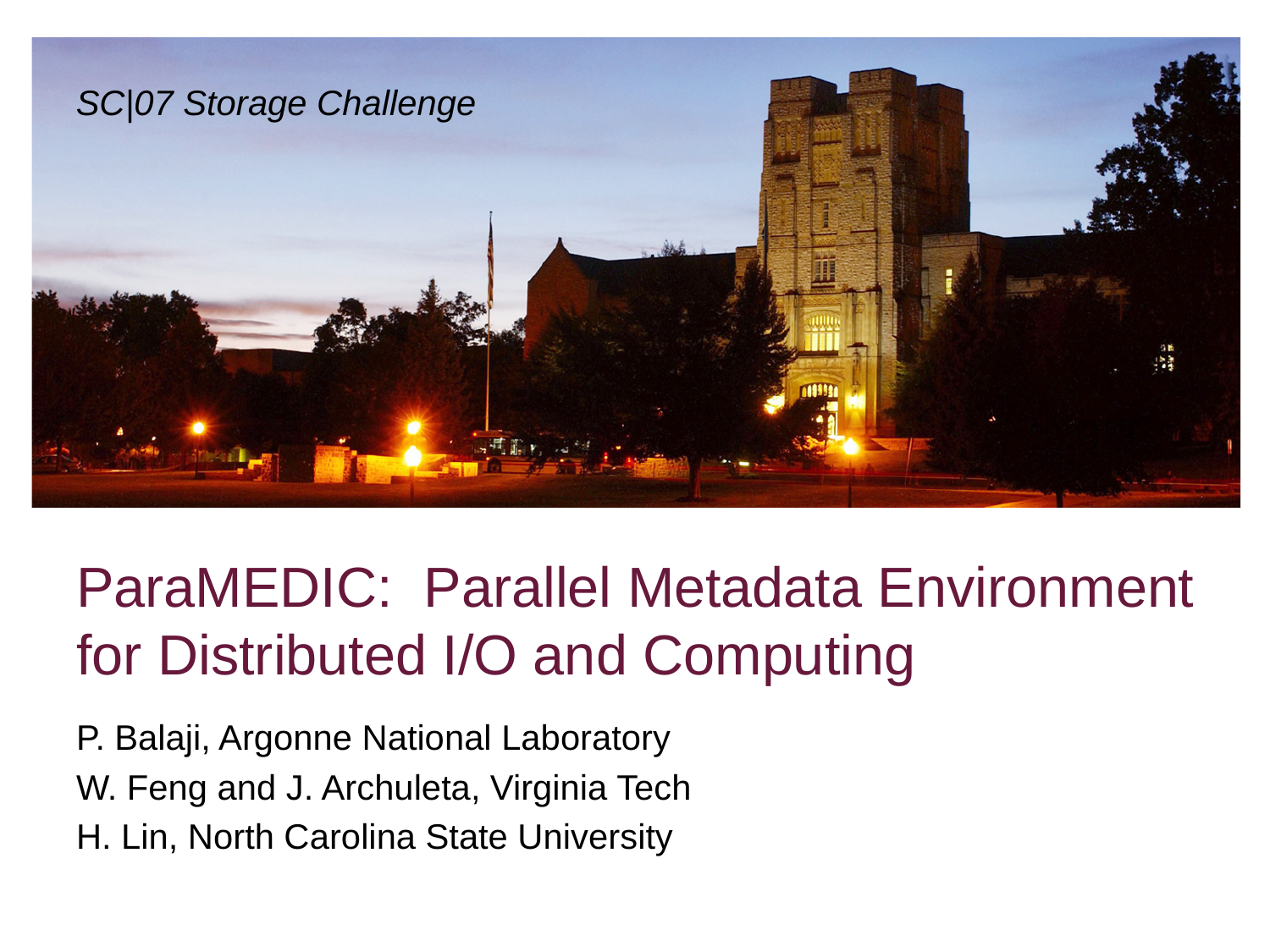

SC|07 Storage Challenge
# ParaMEDIC:  Parallel Metadata Environment for Distributed I/O and Computing
P. Balaji, Argonne National Laboratory
W. Feng and J. Archuleta, Virginia Tech
H. Lin, North Carolina State University